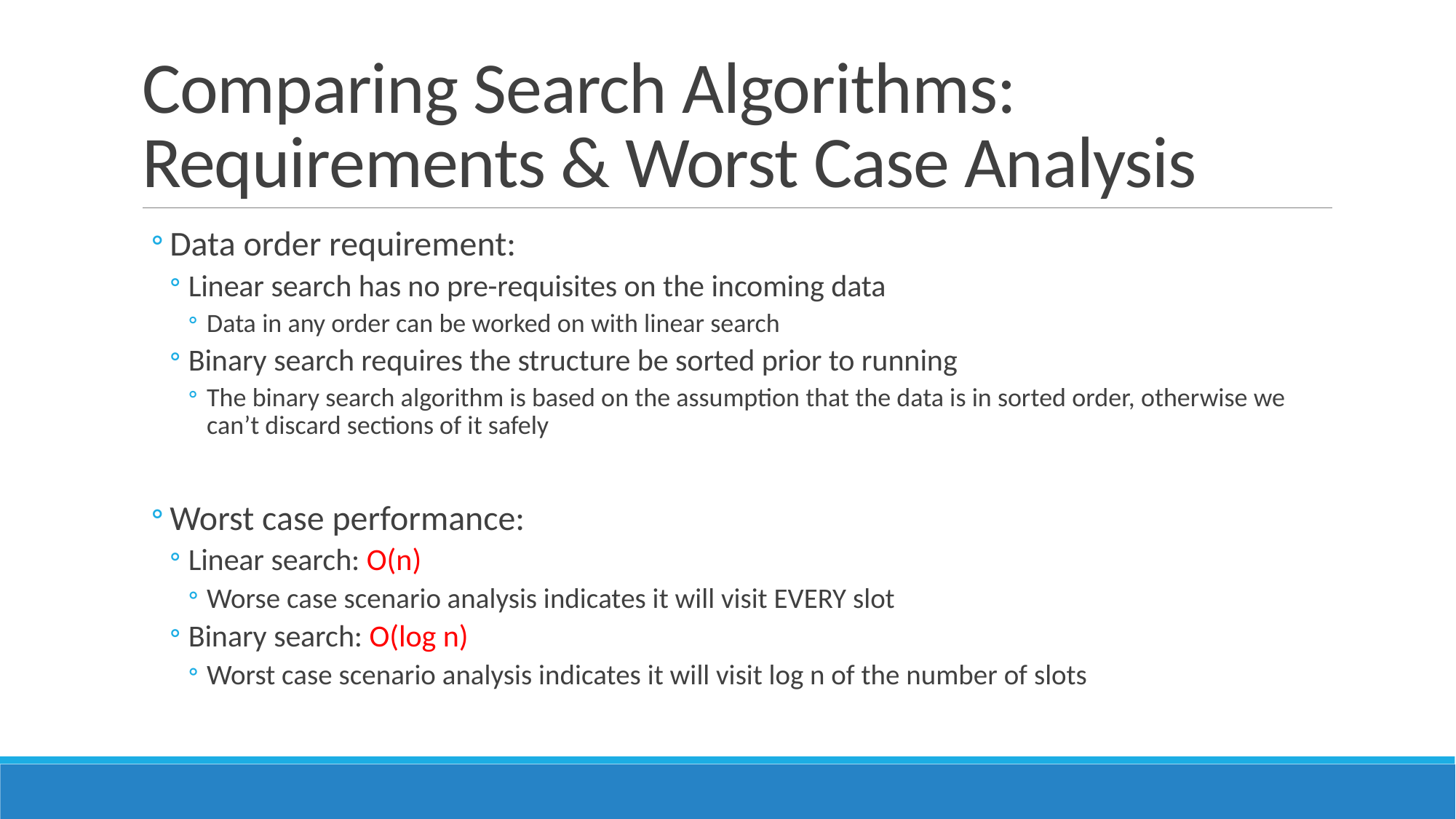

# Comparing Search Algorithms: Requirements & Worst Case Analysis
Data order requirement:
Linear search has no pre-requisites on the incoming data
Data in any order can be worked on with linear search
Binary search requires the structure be sorted prior to running
The binary search algorithm is based on the assumption that the data is in sorted order, otherwise we can’t discard sections of it safely

Worst case performance:
Linear search: O(n)
Worse case scenario analysis indicates it will visit EVERY slot
Binary search: O(log n)
Worst case scenario analysis indicates it will visit log n of the number of slots